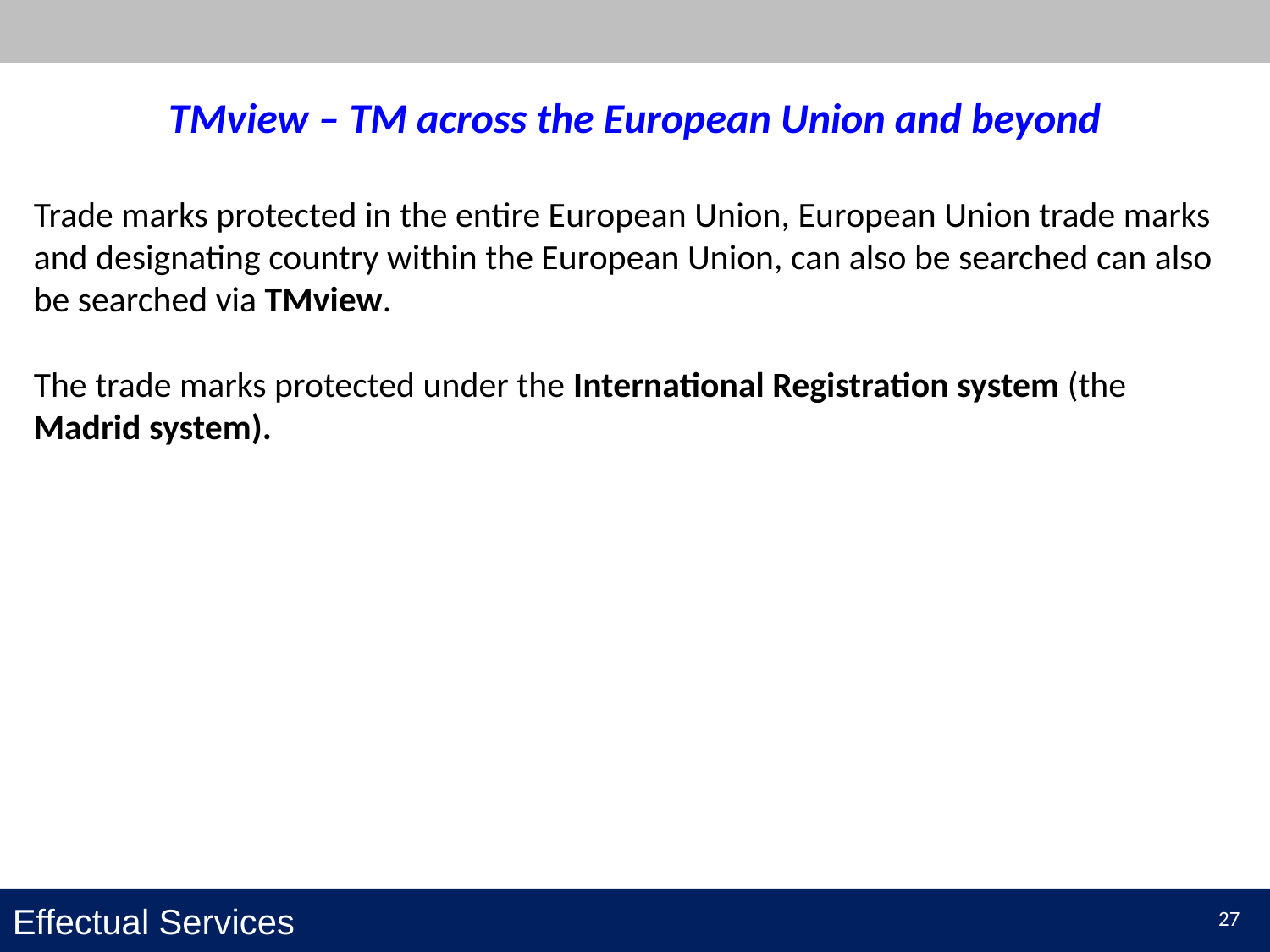

TMview – TM across the European Union and beyond

Trade marks protected in the entire European Union, European Union trade marks and designating country within the European Union, can also be searched can also be searched via TMview.

The trade marks protected under the International Registration system (the Madrid system).